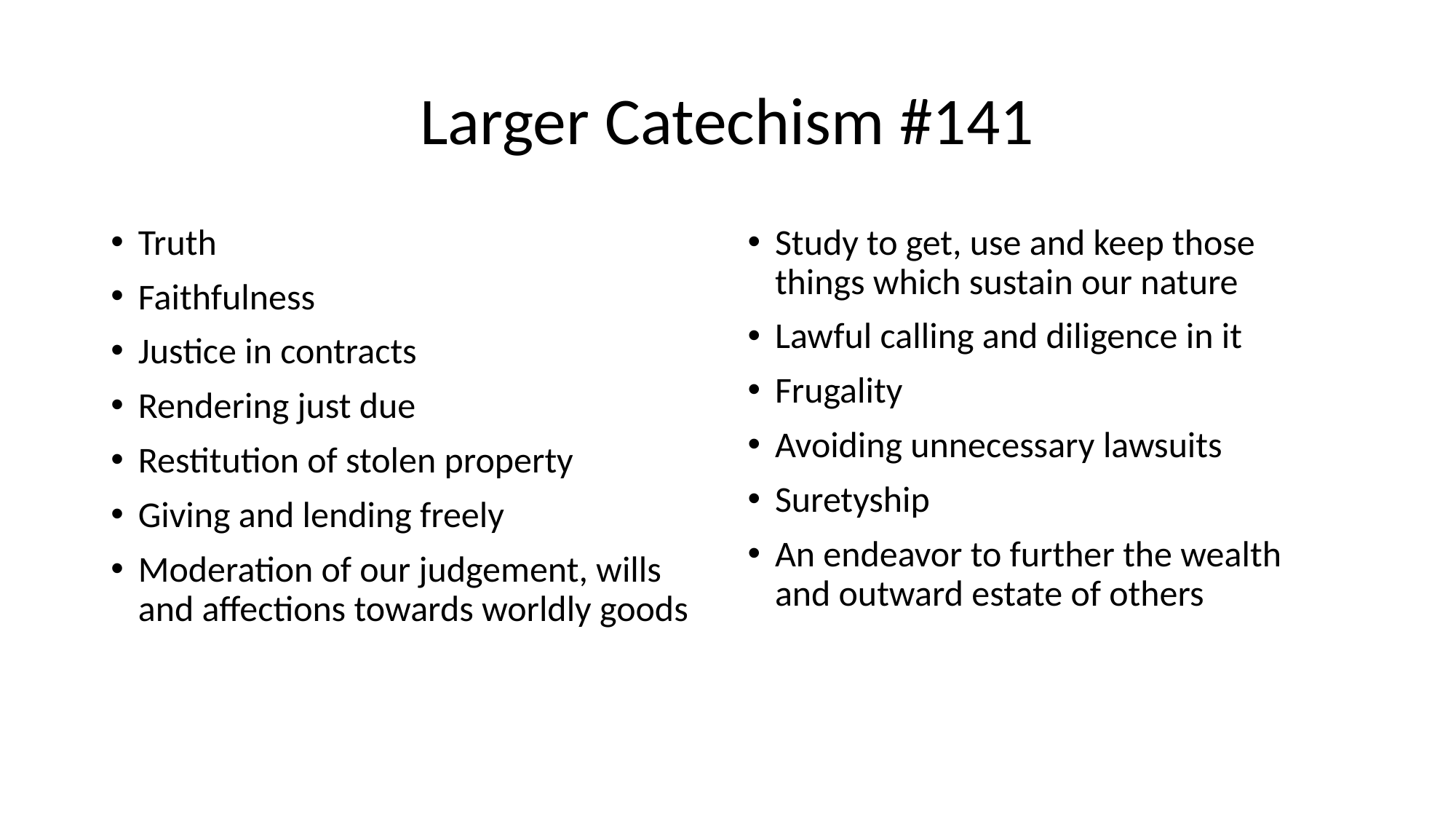

# Larger Catechism #141
Truth
Faithfulness
Justice in contracts
Rendering just due
Restitution of stolen property
Giving and lending freely
Moderation of our judgement, wills and affections towards worldly goods
Study to get, use and keep those things which sustain our nature
Lawful calling and diligence in it
Frugality
Avoiding unnecessary lawsuits
Suretyship
An endeavor to further the wealth and outward estate of others